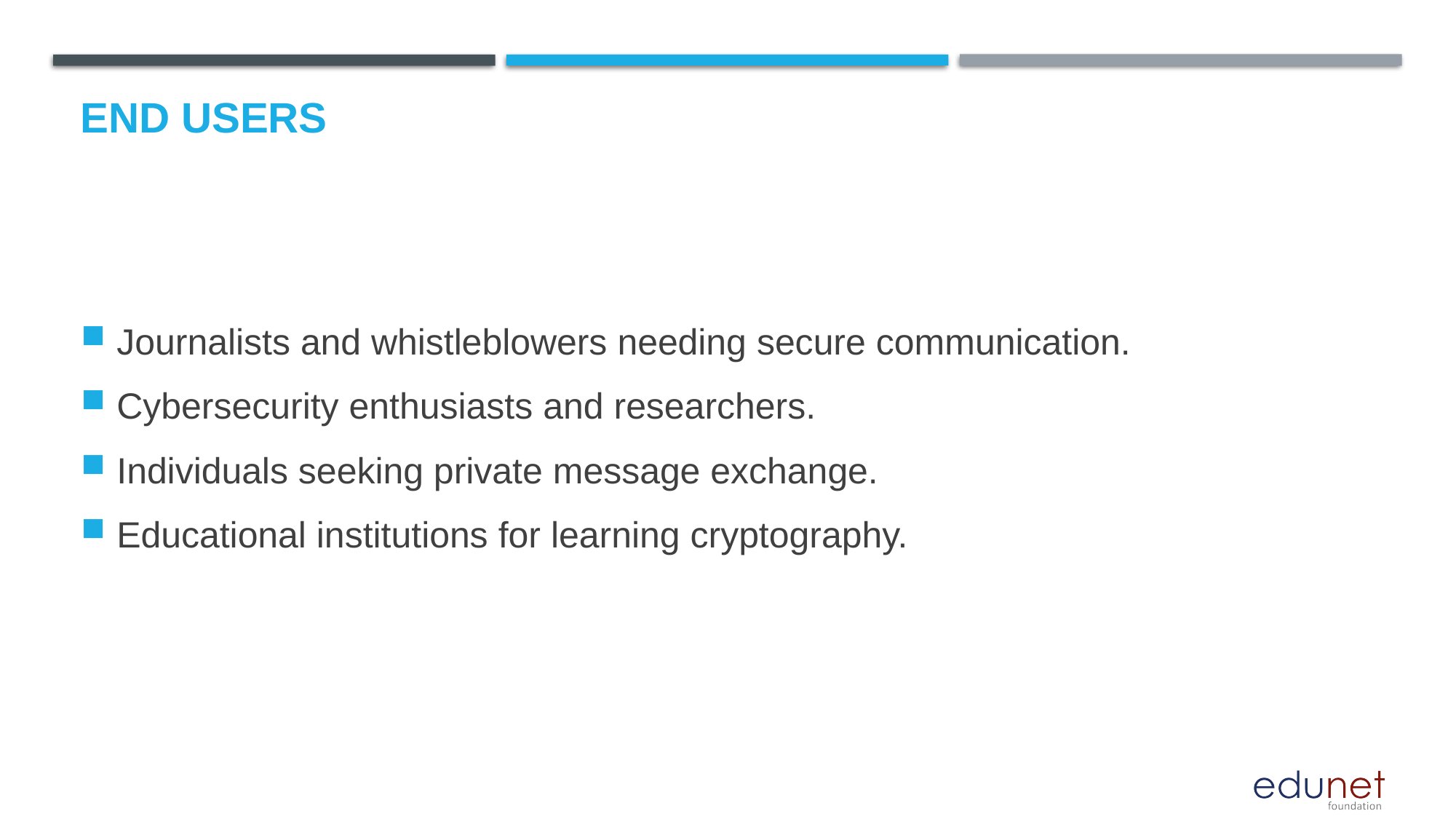

# End users
Journalists and whistleblowers needing secure communication.
Cybersecurity enthusiasts and researchers.
Individuals seeking private message exchange.
Educational institutions for learning cryptography.